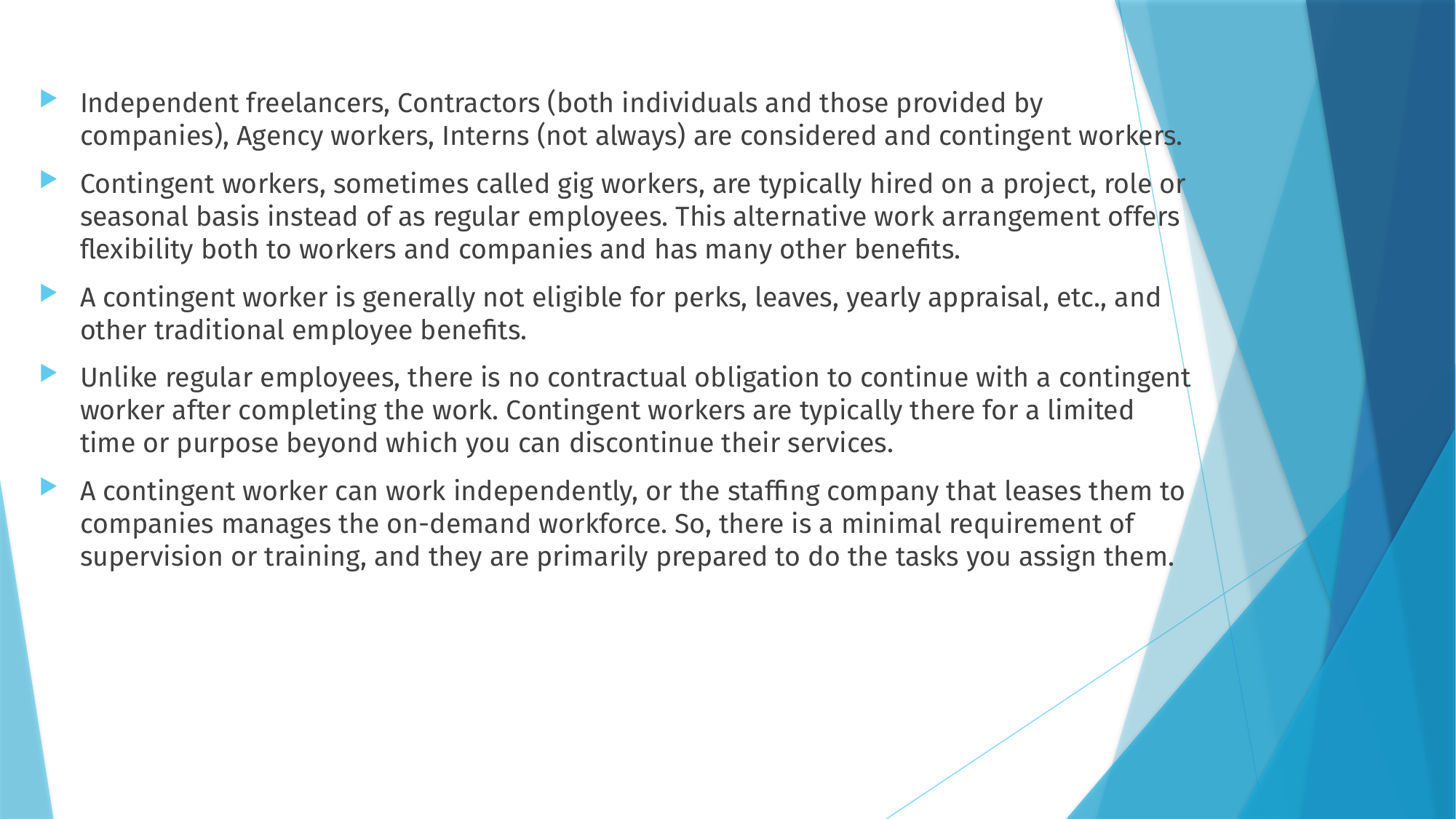

Independent freelancers, Contractors (both individuals and those provided by companies), Agency workers, Interns (not always) are considered and contingent workers.
Contingent workers, sometimes called gig workers, are typically hired on a project, role or seasonal basis instead of as regular employees. This alternative work arrangement offers flexibility both to workers and companies and has many other benefits.
A contingent worker is generally not eligible for perks, leaves, yearly appraisal, etc., and other traditional employee benefits.
Unlike regular employees, there is no contractual obligation to continue with a contingent worker after completing the work. Contingent workers are typically there for a limited time or purpose beyond which you can discontinue their services.
A contingent worker can work independently, or the staffing company that leases them to companies manages the on-demand workforce. So, there is a minimal requirement of supervision or training, and they are primarily prepared to do the tasks you assign them.